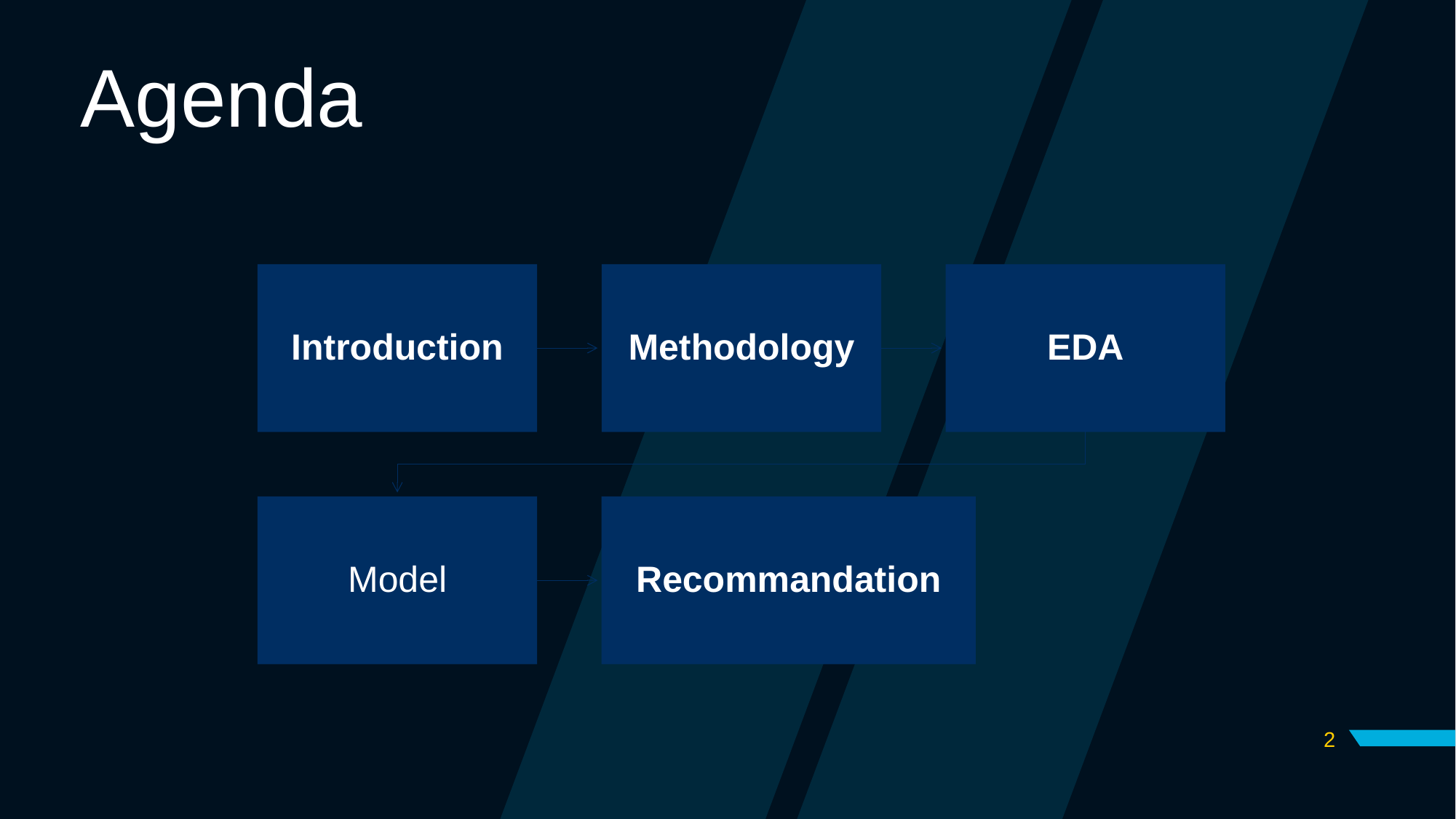

Agenda

Introduction

Methodology

EDA

Model
Recommandation
2